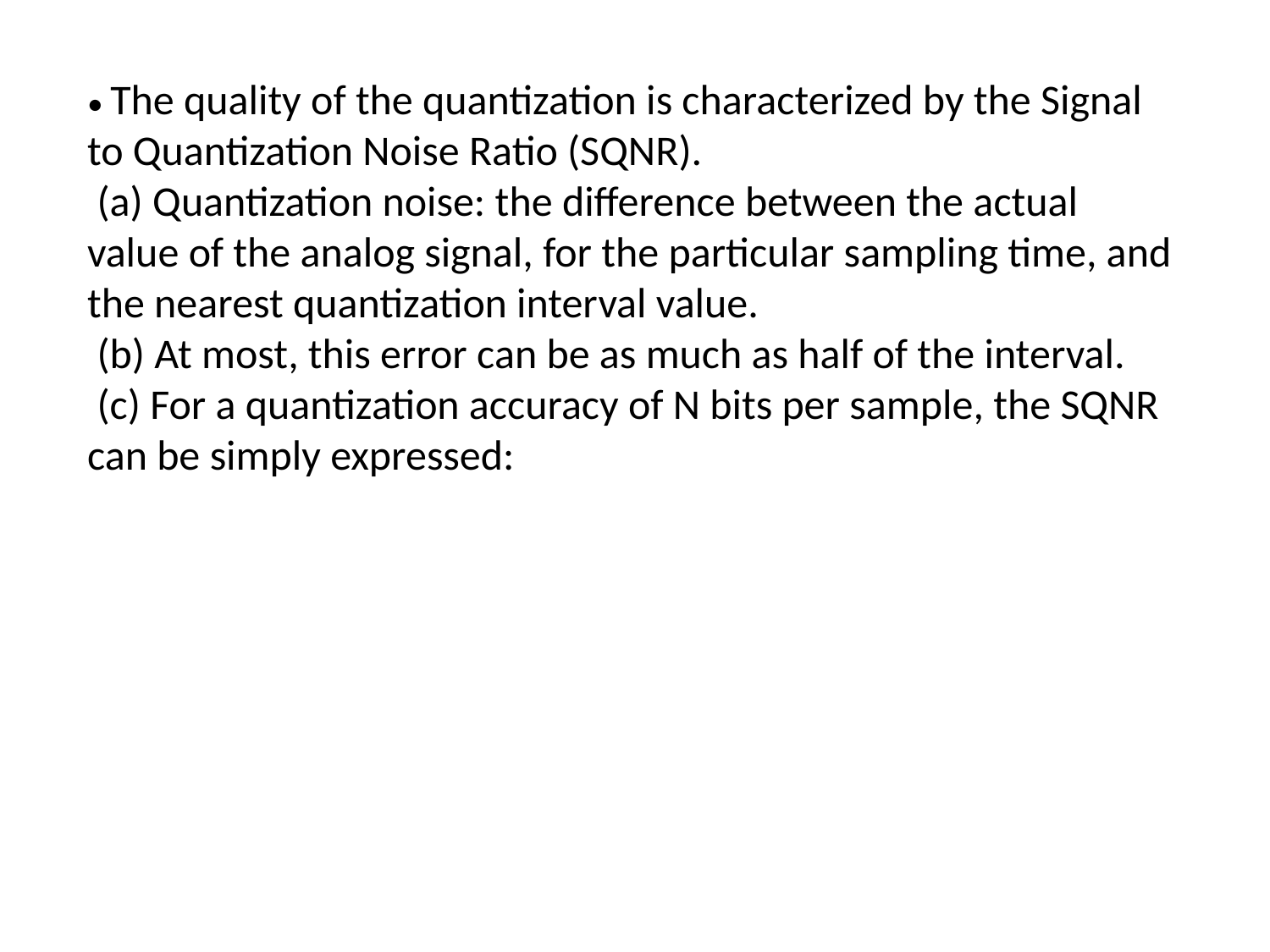

• The quality of the quantization is characterized by the Signal to Quantization Noise Ratio (SQNR).
 (a) Quantization noise: the difference between the actual value of the analog signal, for the particular sampling time, and the nearest quantization interval value.
 (b) At most, this error can be as much as half of the interval.
 (c) For a quantization accuracy of N bits per sample, the SQNR can be simply expressed: